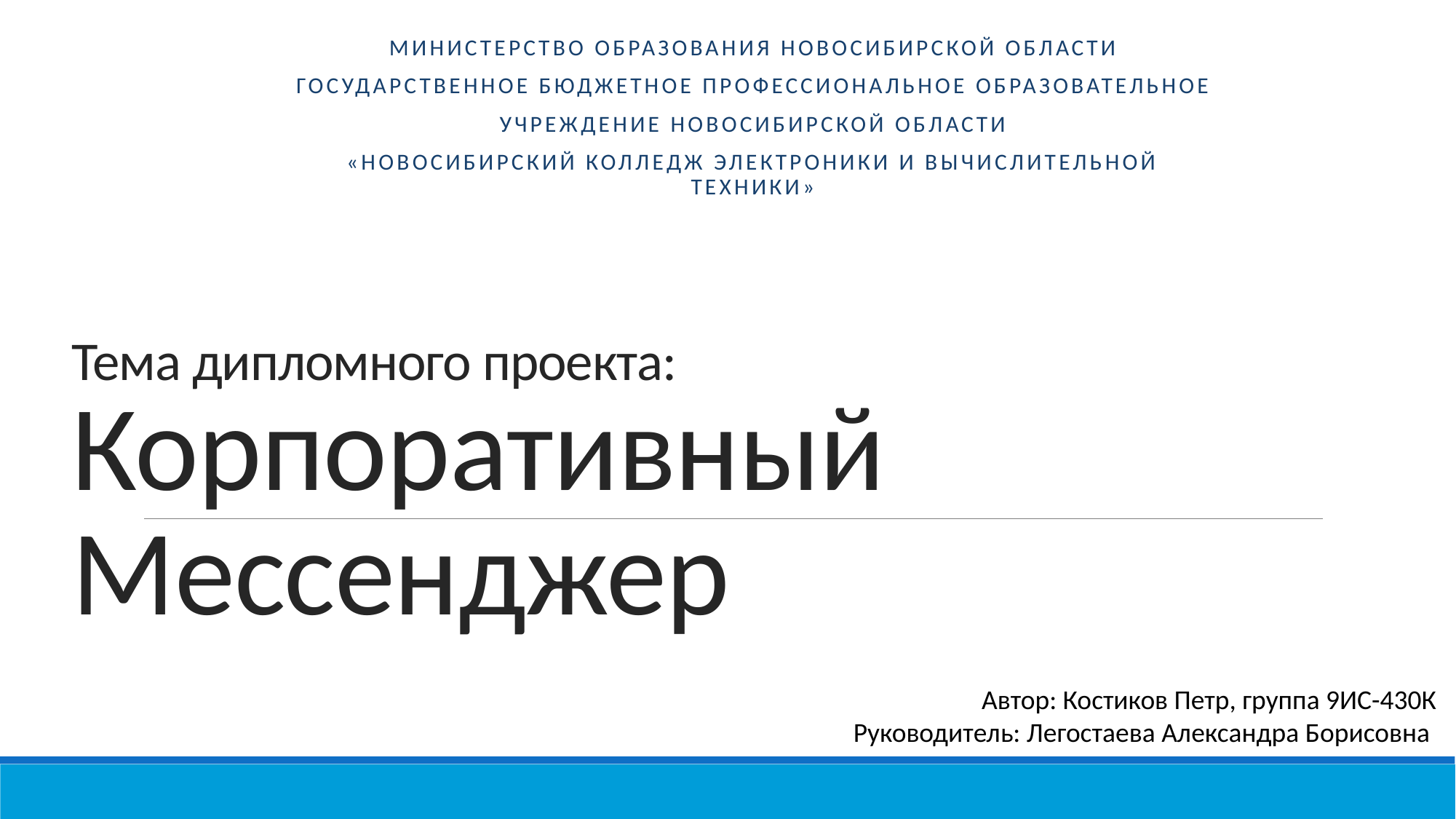

Министерство образования Новосибирской области
Государственное бюджетное профессиональное образовательное
учреждение Новосибирской области
«Новосибирский колледж электроники и вычислительной техники»
# Тема дипломного проекта: Корпоративный Мессенджер
Автор: Костиков Петр, группа 9ИС-430К
Руководитель: Легостаева Александра Борисовна